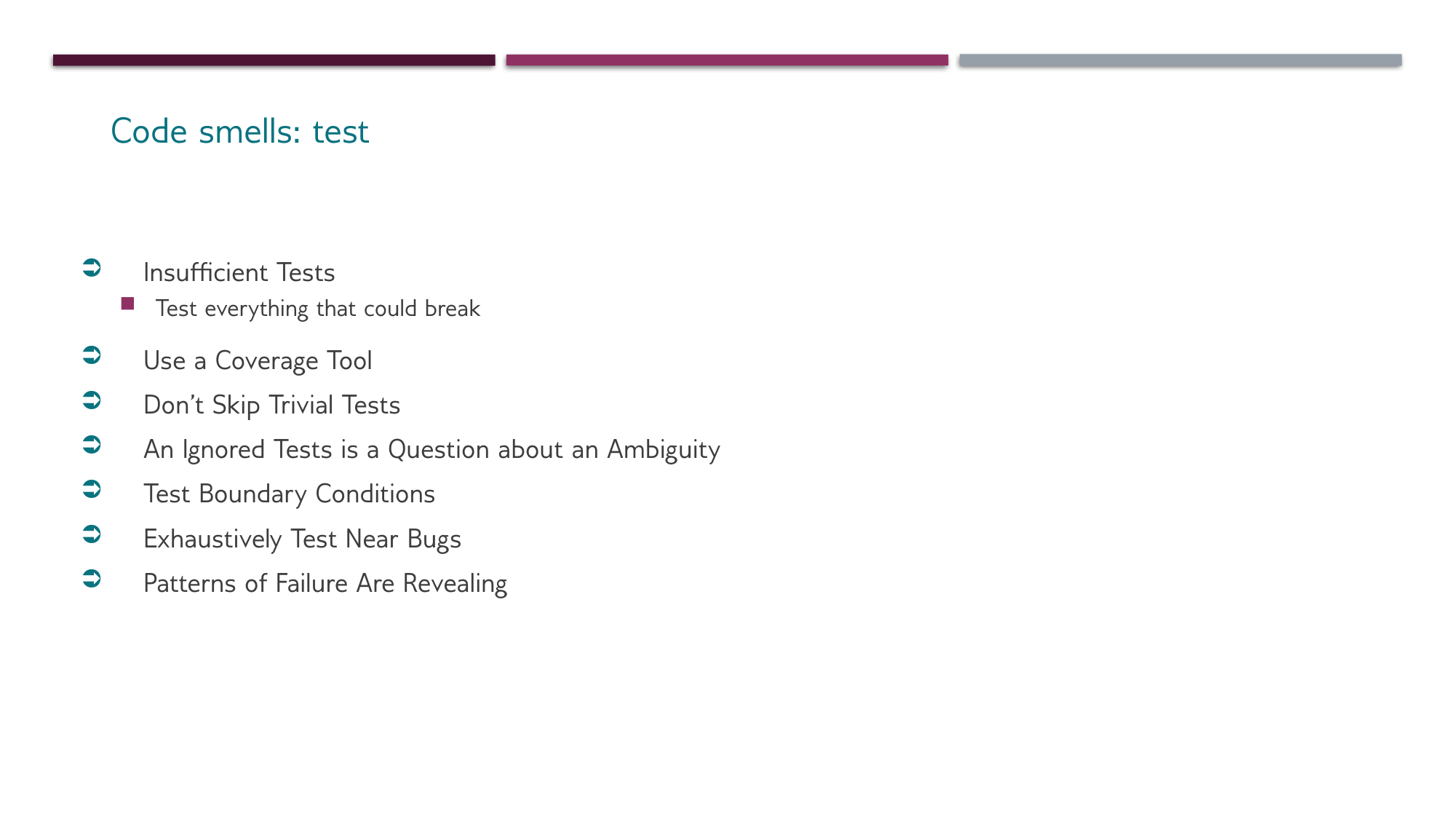

# Tests
Code smells: test
Insufficient Tests
Test everything that could break
Use a Coverage Tool
Don’t Skip Trivial Tests
An Ignored Tests is a Question about an Ambiguity
Test Boundary Conditions
Exhaustively Test Near Bugs
Patterns of Failure Are Revealing